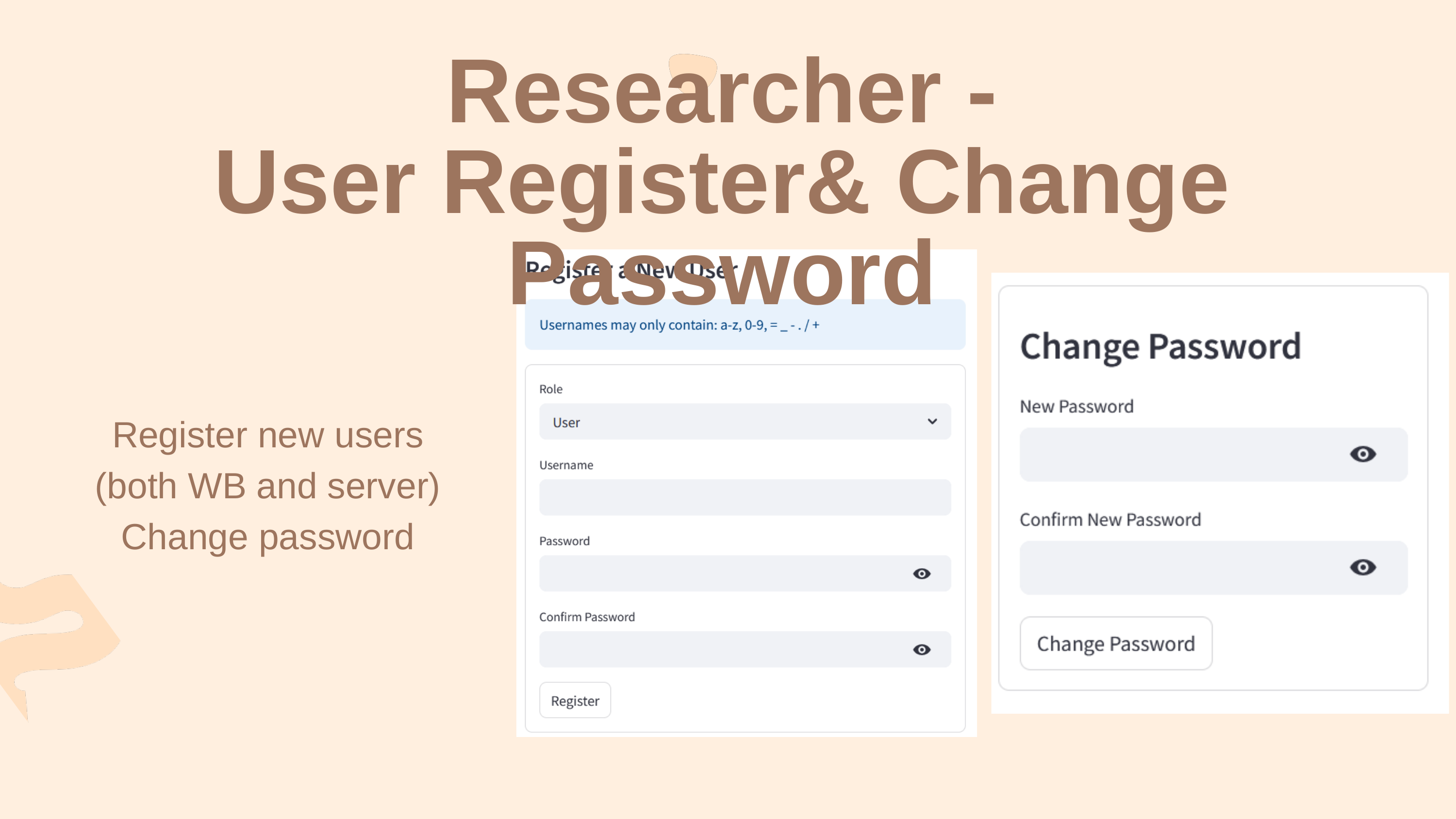

Researcher -
User Register& Change Password

Register new users (both WB and server)
Change password